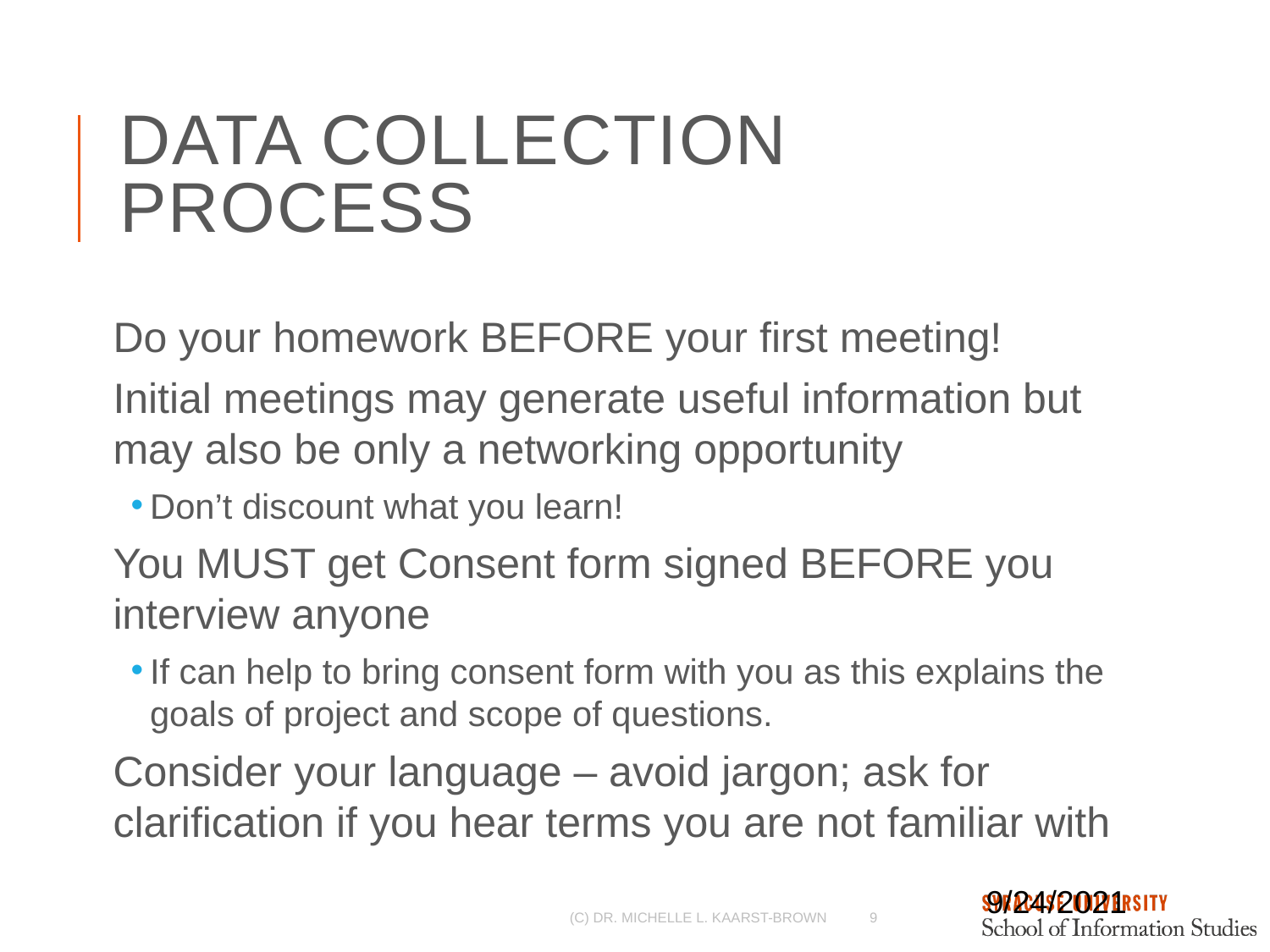

# Data Collection Process
Do your homework BEFORE your first meeting!
Initial meetings may generate useful information but may also be only a networking opportunity
Don’t discount what you learn!
You MUST get Consent form signed BEFORE you interview anyone
If can help to bring consent form with you as this explains the goals of project and scope of questions.
Consider your language – avoid jargon; ask for clarification if you hear terms you are not familiar with
9/24/2021
(c) Dr. Michelle L. Kaarst-Brown
9